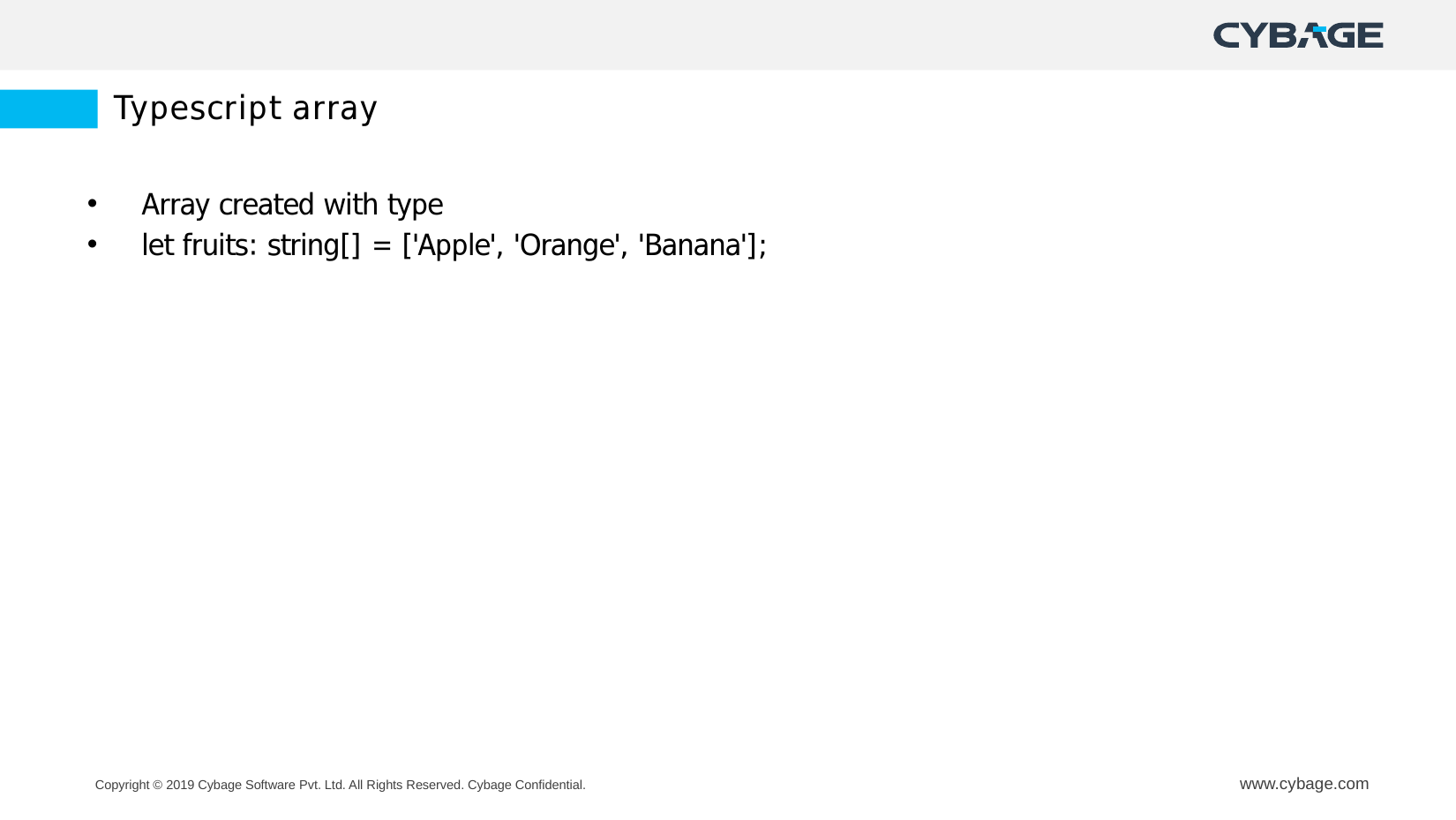

# Typescript array
Array created with type
let fruits: string[] = ['Apple', 'Orange', 'Banana'];